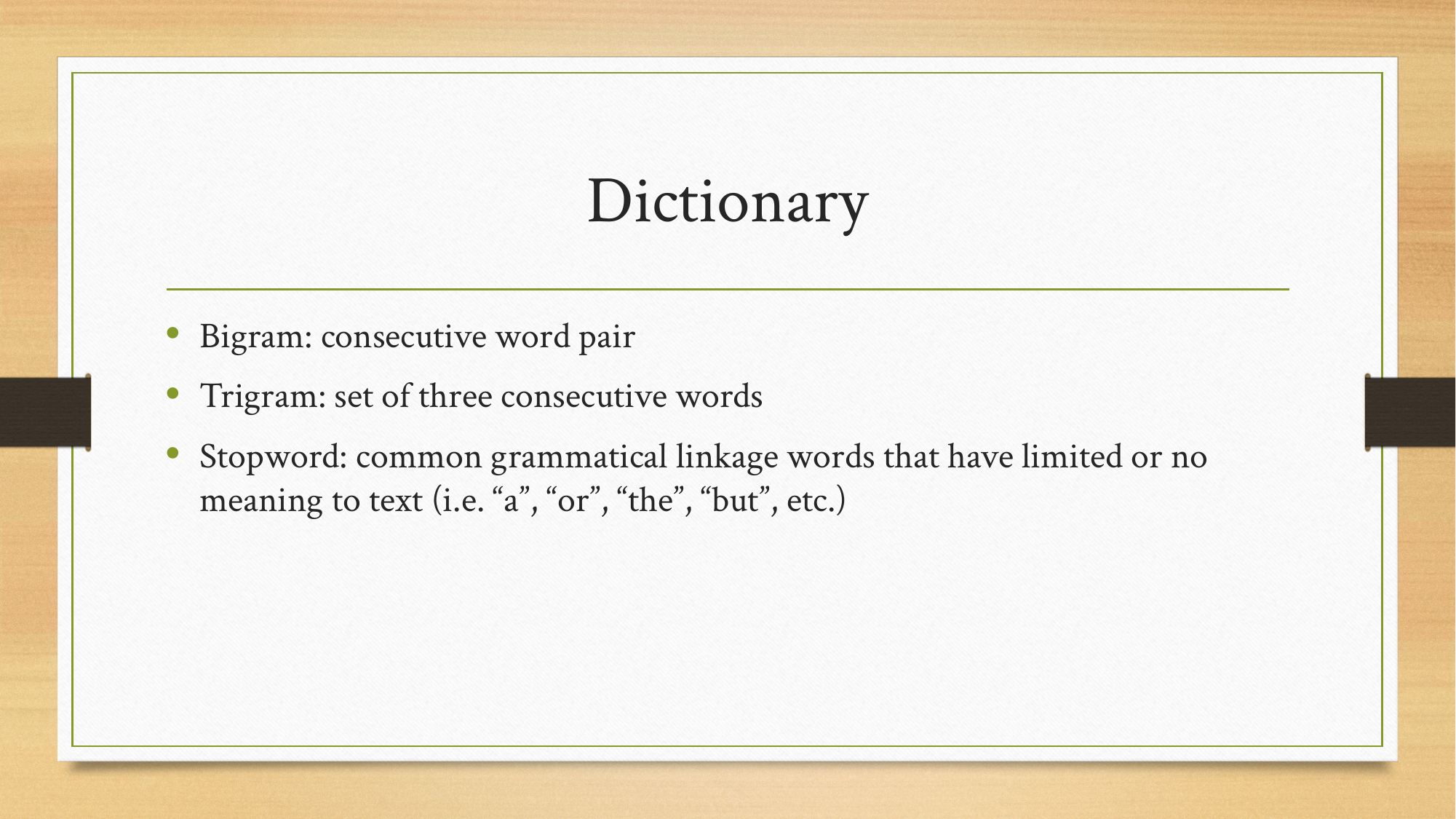

# Dictionary
Bigram: consecutive word pair
Trigram: set of three consecutive words
Stopword: common grammatical linkage words that have limited or no meaning to text (i.e. “a”, “or”, “the”, “but”, etc.)